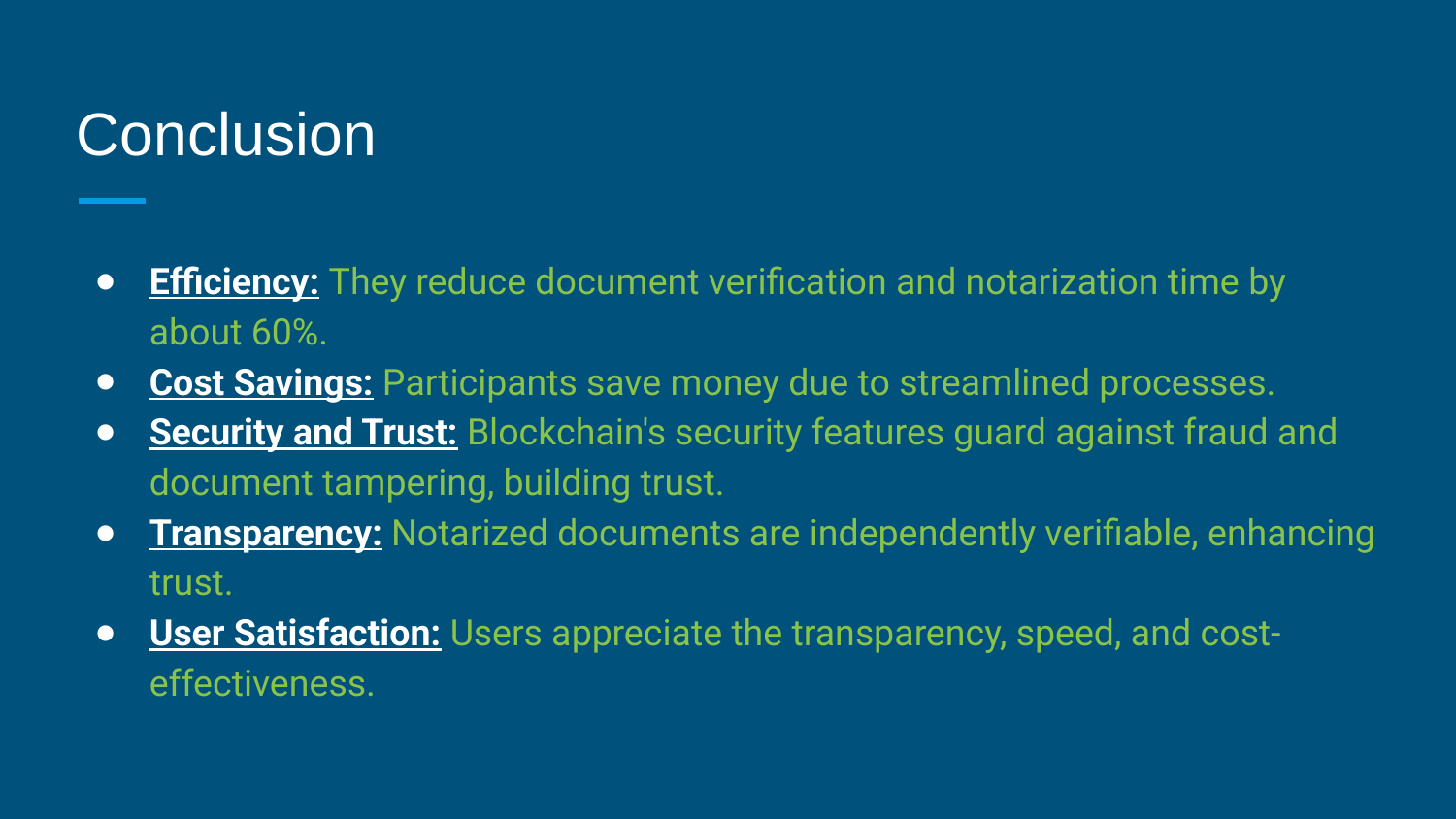

# Conclusion
Efficiency: They reduce document verification and notarization time by about 60%.
Cost Savings: Participants save money due to streamlined processes.
Security and Trust: Blockchain's security features guard against fraud and document tampering, building trust.
Transparency: Notarized documents are independently verifiable, enhancing trust.
User Satisfaction: Users appreciate the transparency, speed, and cost-effectiveness.